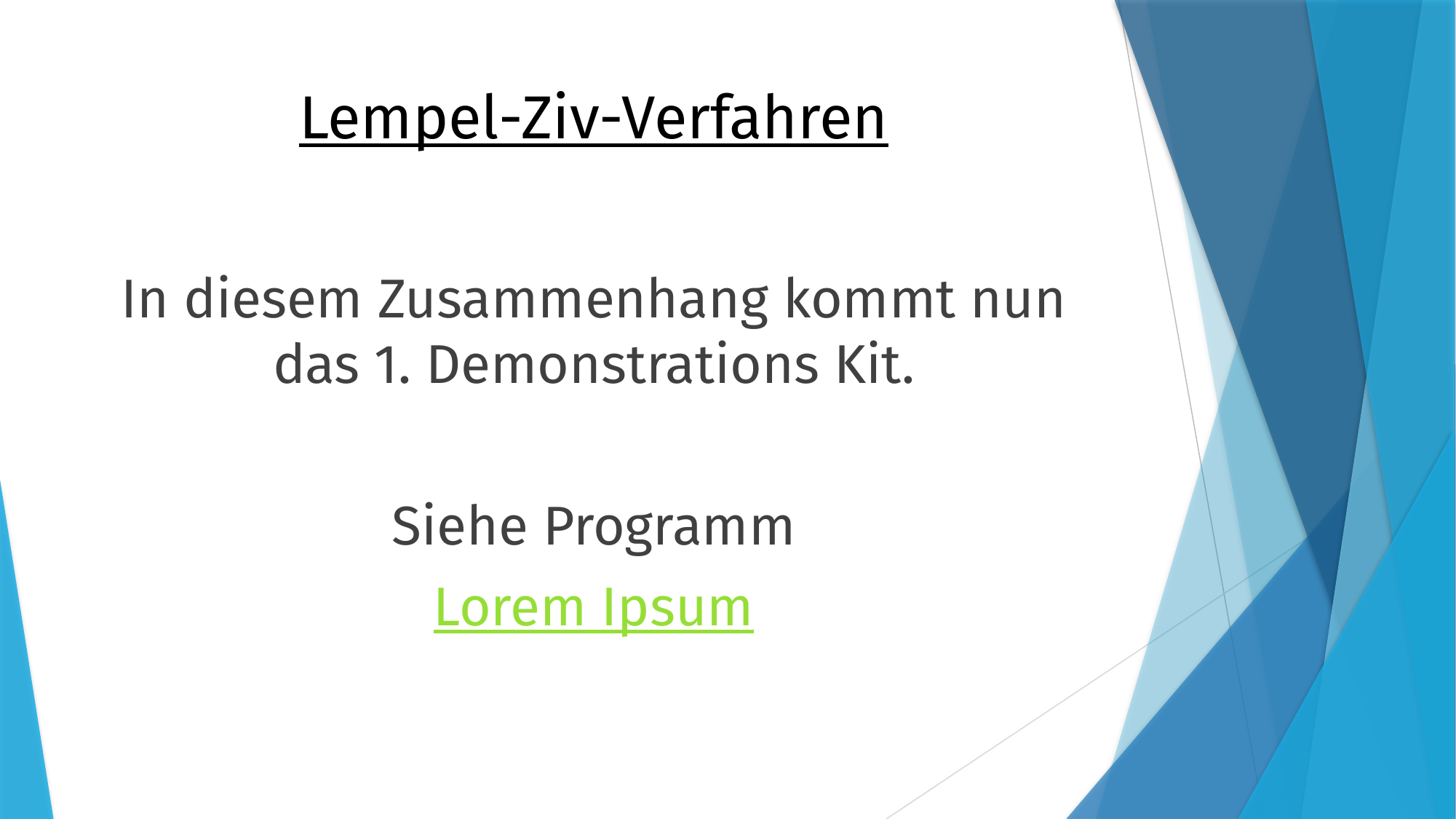

# Lempel-Ziv-Verfahren
In diesem Zusammenhang kommt nun das 1. Demonstrations Kit.

Siehe Programm
Lorem Ipsum